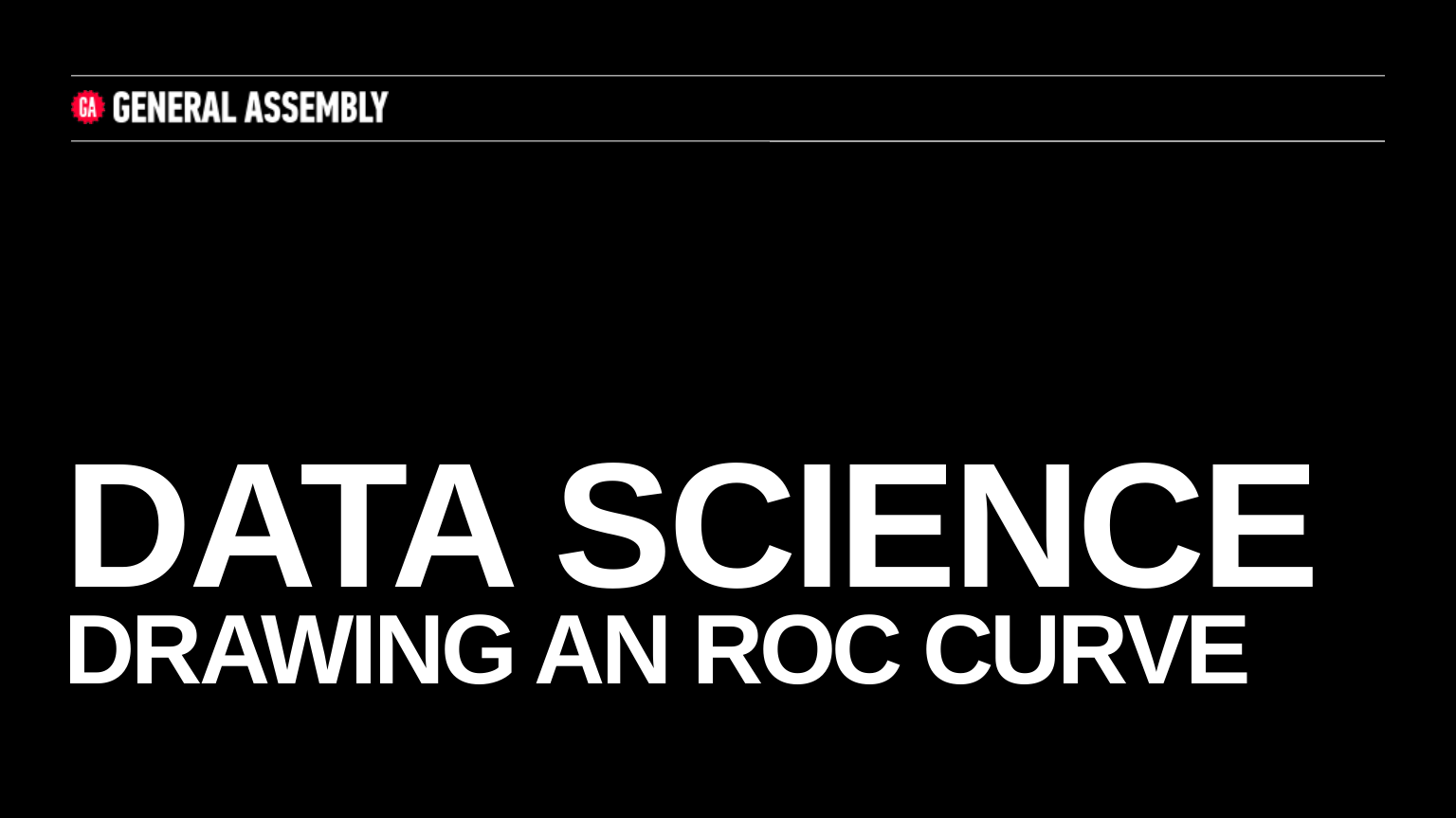

# DATA SCIENCE Drawing an ROC CURVE